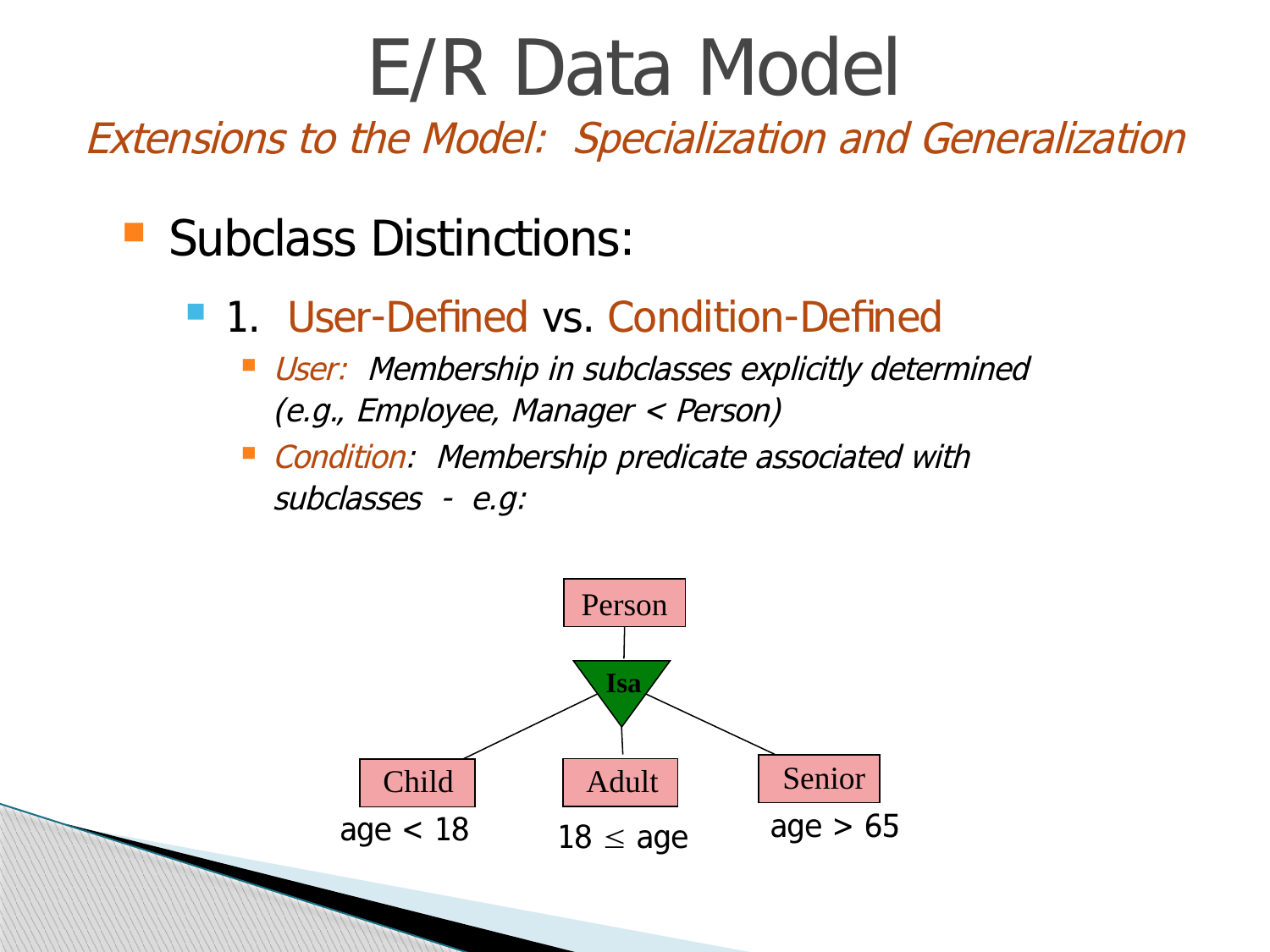

E/R Data Model
Extensions to the Model:  Specialization and Generalization
Subclass Distinctions:
1.  User-Defined vs. Condition-Defined
User:  Membership in subclasses explicitly determined (e.g., Employee, Manager < Person)
Condition:  Membership predicate associated with subclasses  -  e.g:
Person
Isa

Senior

Adult

Child

age > 65
age < 18
18 ≤ age